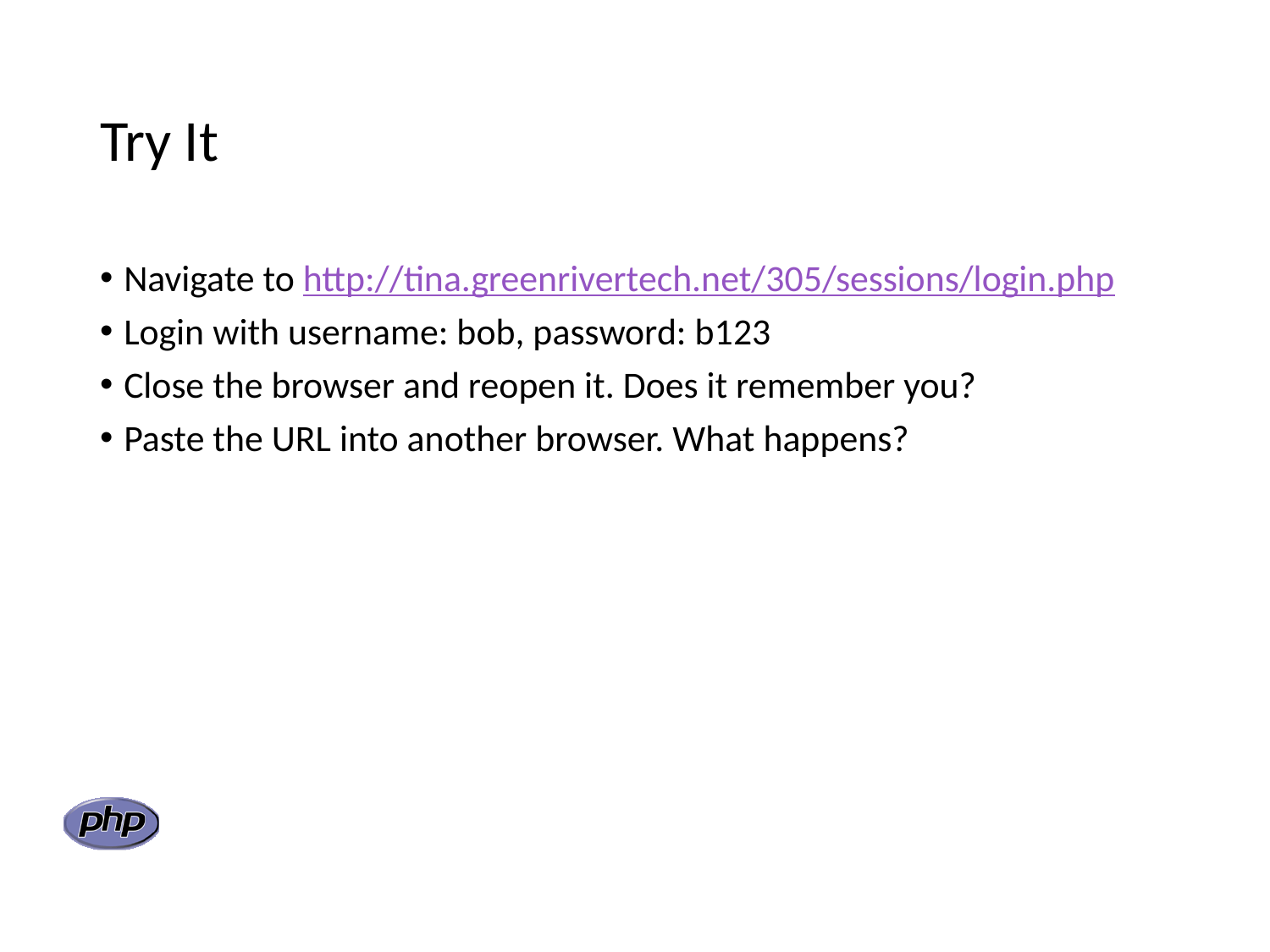

# Try It
Navigate to http://tina.greenrivertech.net/305/sessions/login.php
Login with username: bob, password: b123
Close the browser and reopen it. Does it remember you?
Paste the URL into another browser. What happens?